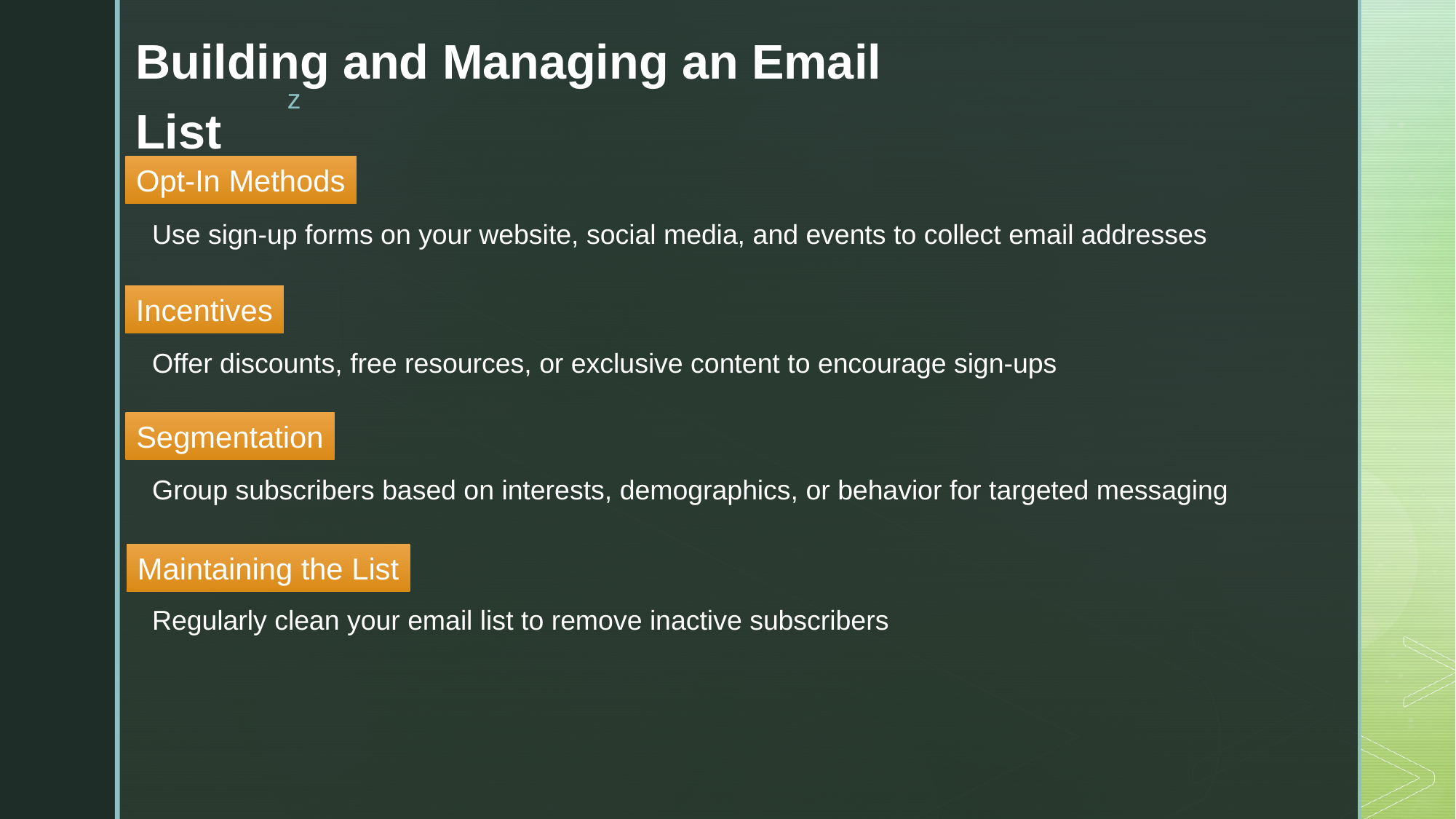

Building and Managing an Email List
Opt-In Methods
Use sign-up forms on your website, social media, and events to collect email addresses
Incentives
Offer discounts, free resources, or exclusive content to encourage sign-ups
Segmentation
Group subscribers based on interests, demographics, or behavior for targeted messaging
Maintaining the List
Regularly clean your email list to remove inactive subscribers